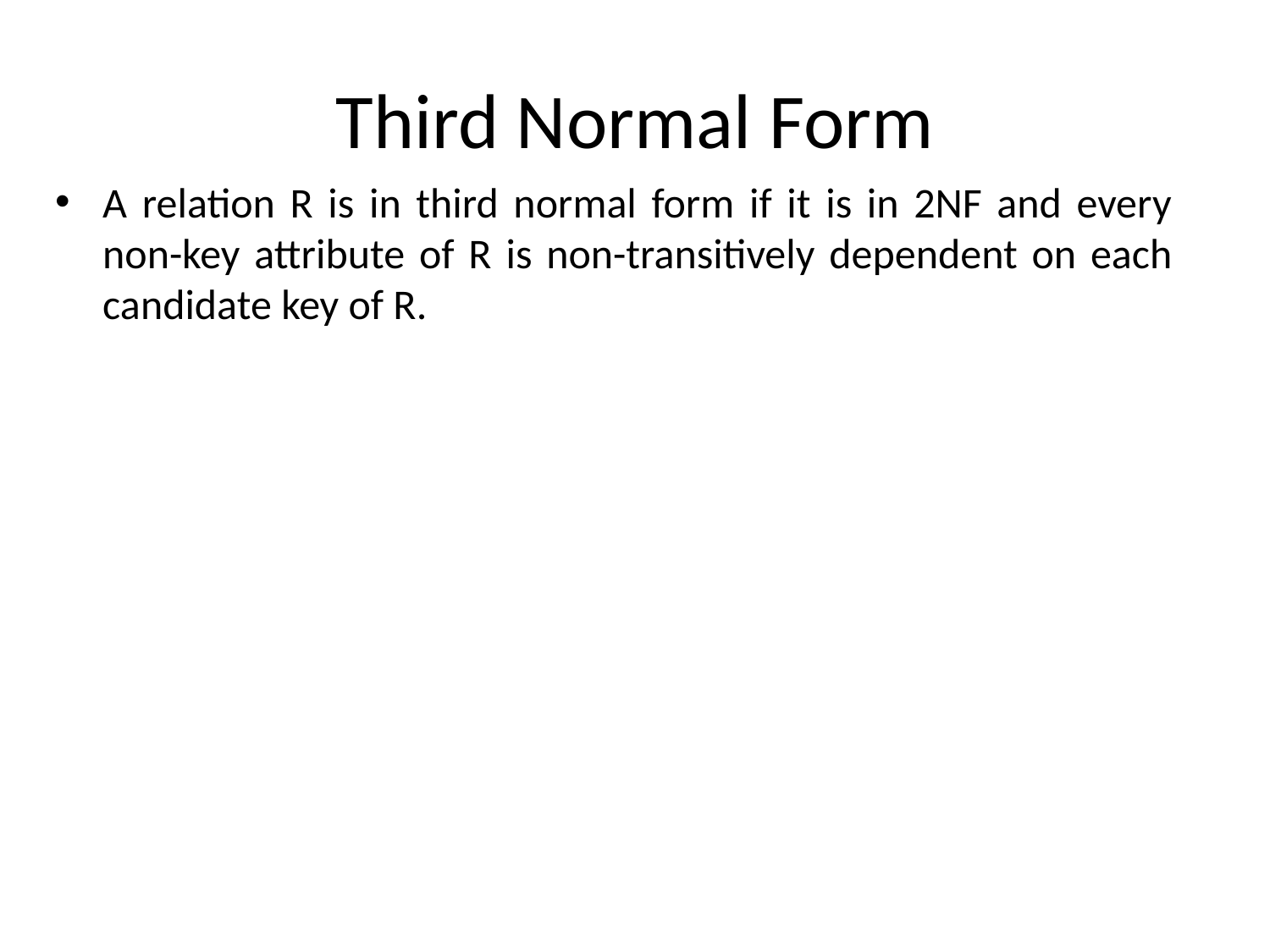

Third Normal Form
A relation R is in third normal form if it is in 2NF and every non-key attribute of R is non-transitively dependent on each candidate key of R.